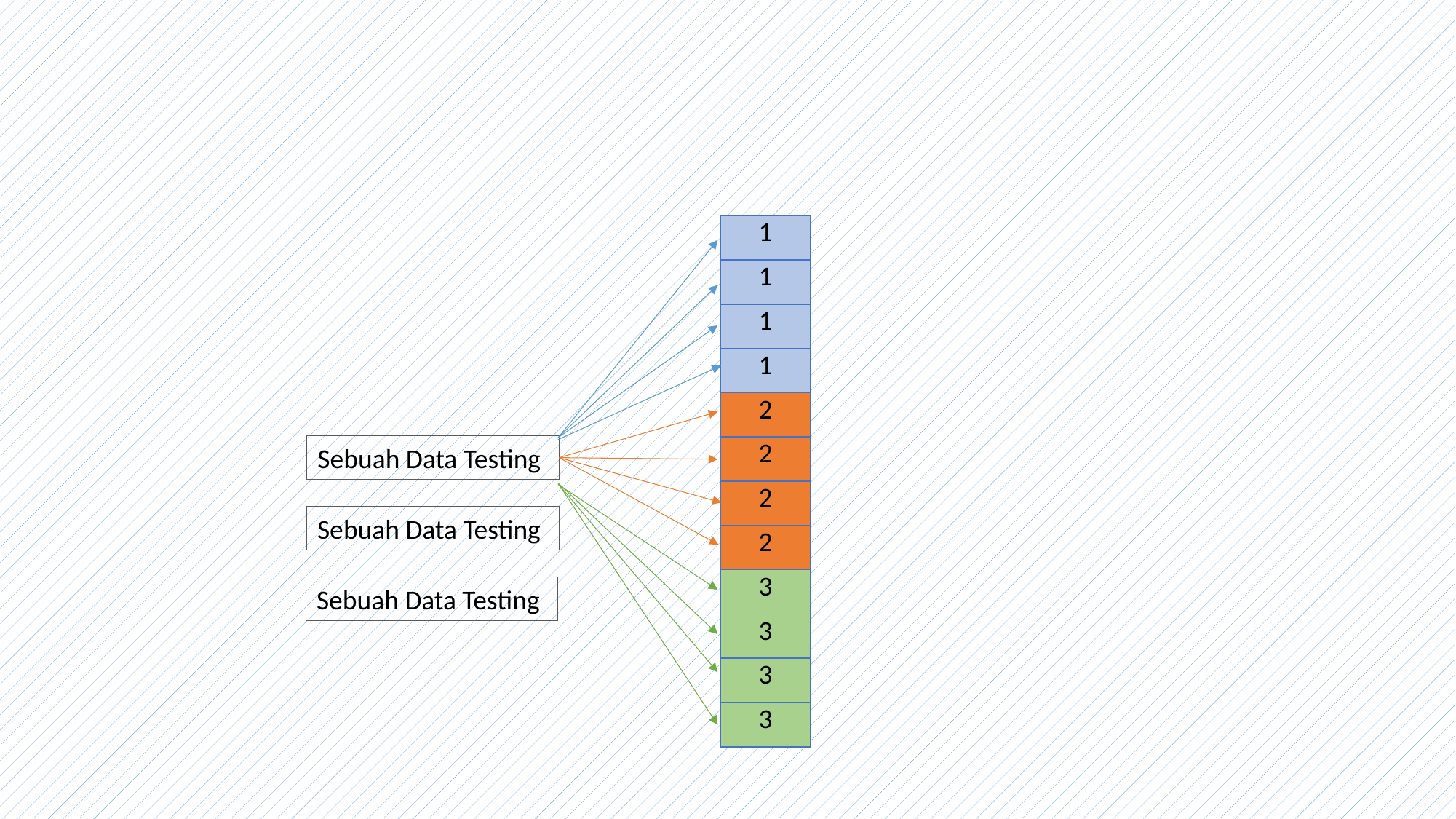

#
| 1 |
| --- |
| 1 |
| 1 |
| 1 |
| 2 |
| 2 |
| 2 |
| 2 |
| 3 |
| 3 |
| 3 |
| 3 |
Sebuah Data Testing
Sebuah Data Testing
Sebuah Data Testing